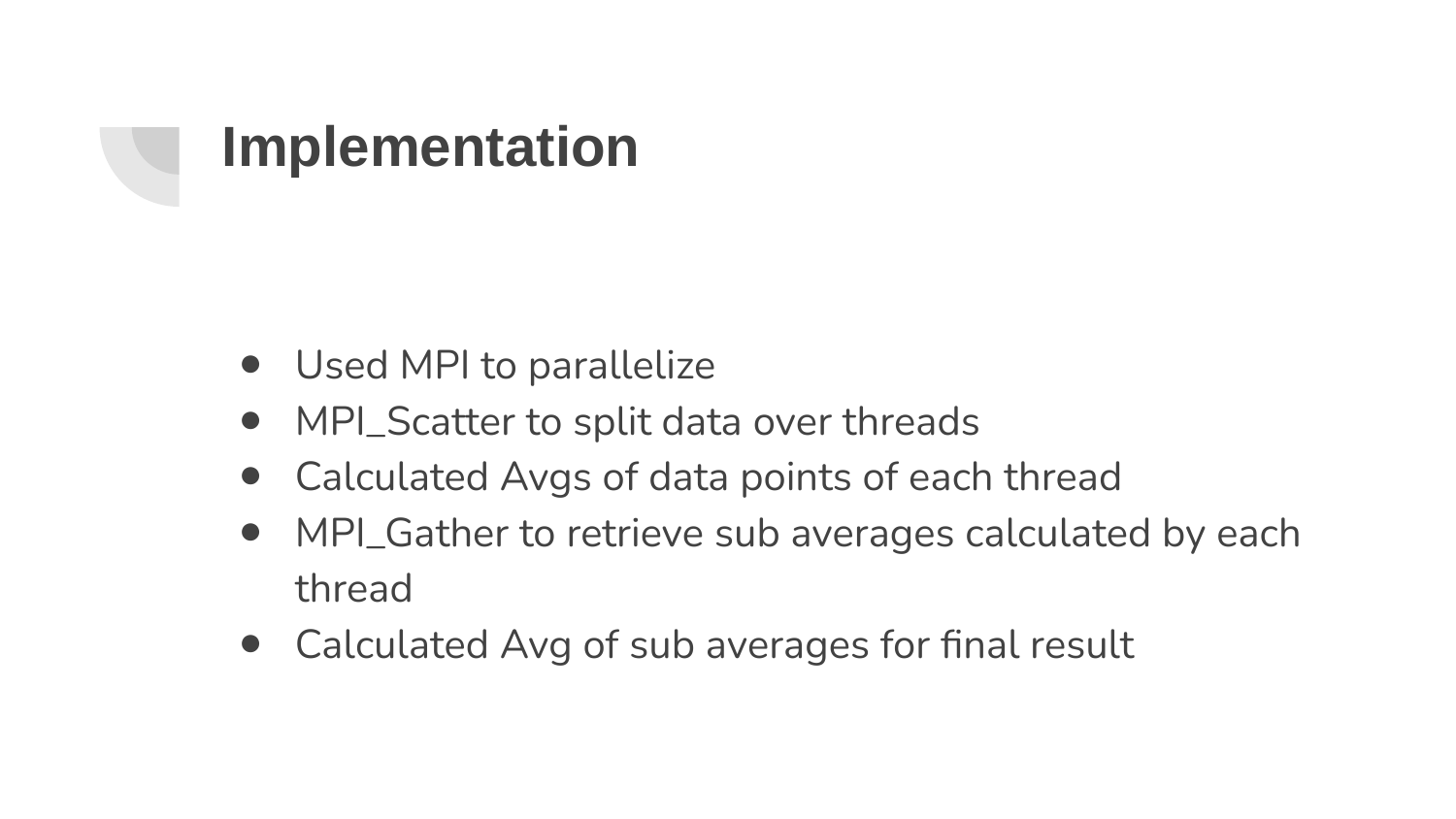

# Implementation
Used MPI to parallelize
MPI_Scatter to split data over threads
Calculated Avgs of data points of each thread
MPI_Gather to retrieve sub averages calculated by each thread
Calculated Avg of sub averages for final result